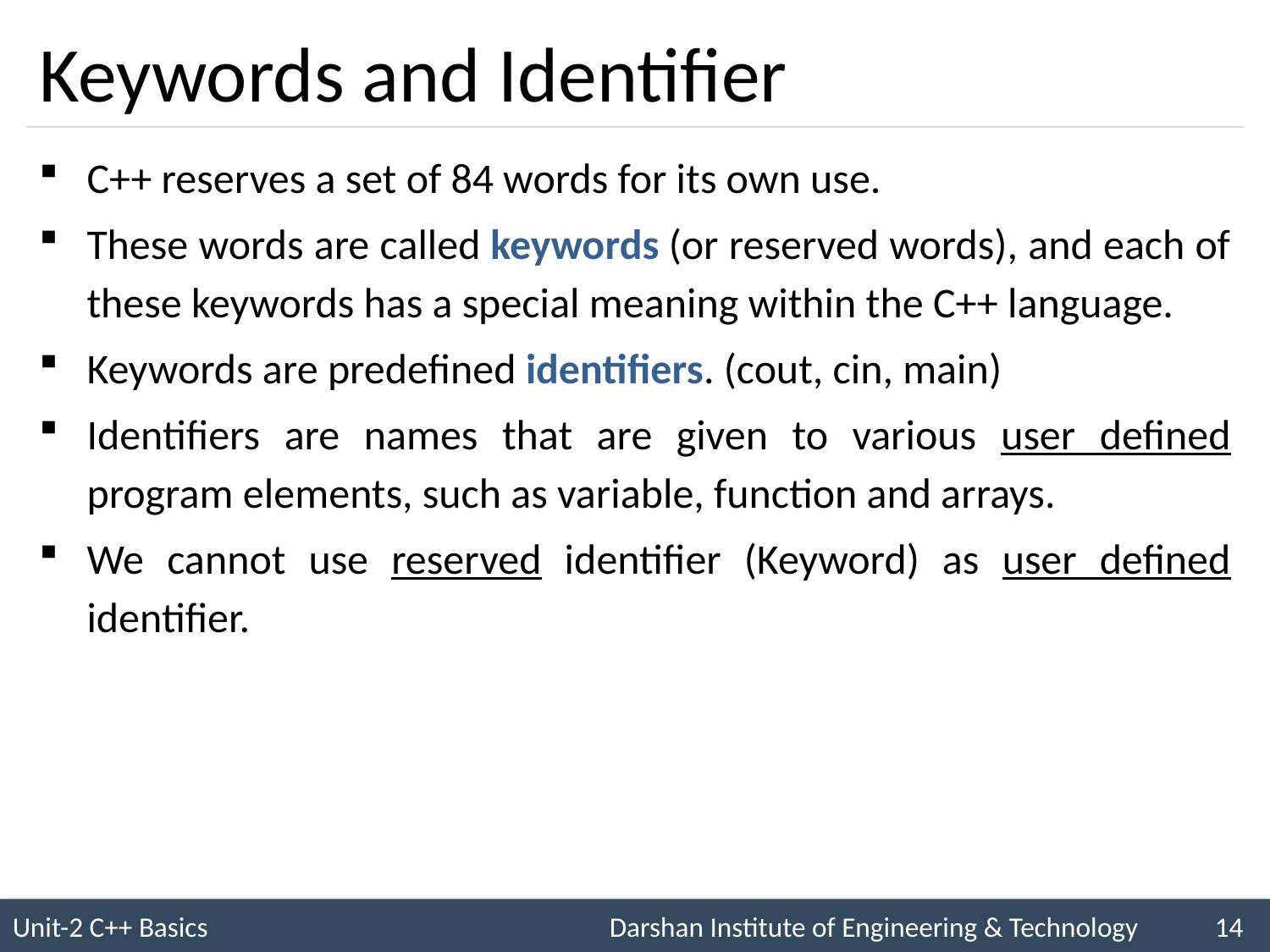

# Keywords and Identifier
C++ reserves a set of 84 words for its own use.
These words are called keywords (or reserved words), and each of these keywords has a special meaning within the C++ language.
Keywords are predefined identifiers. (cout, cin, main)
Identifiers are names that are given to various user defined program elements, such as variable, function and arrays.
We cannot use reserved identifier (Keyword) as user defined identifier.